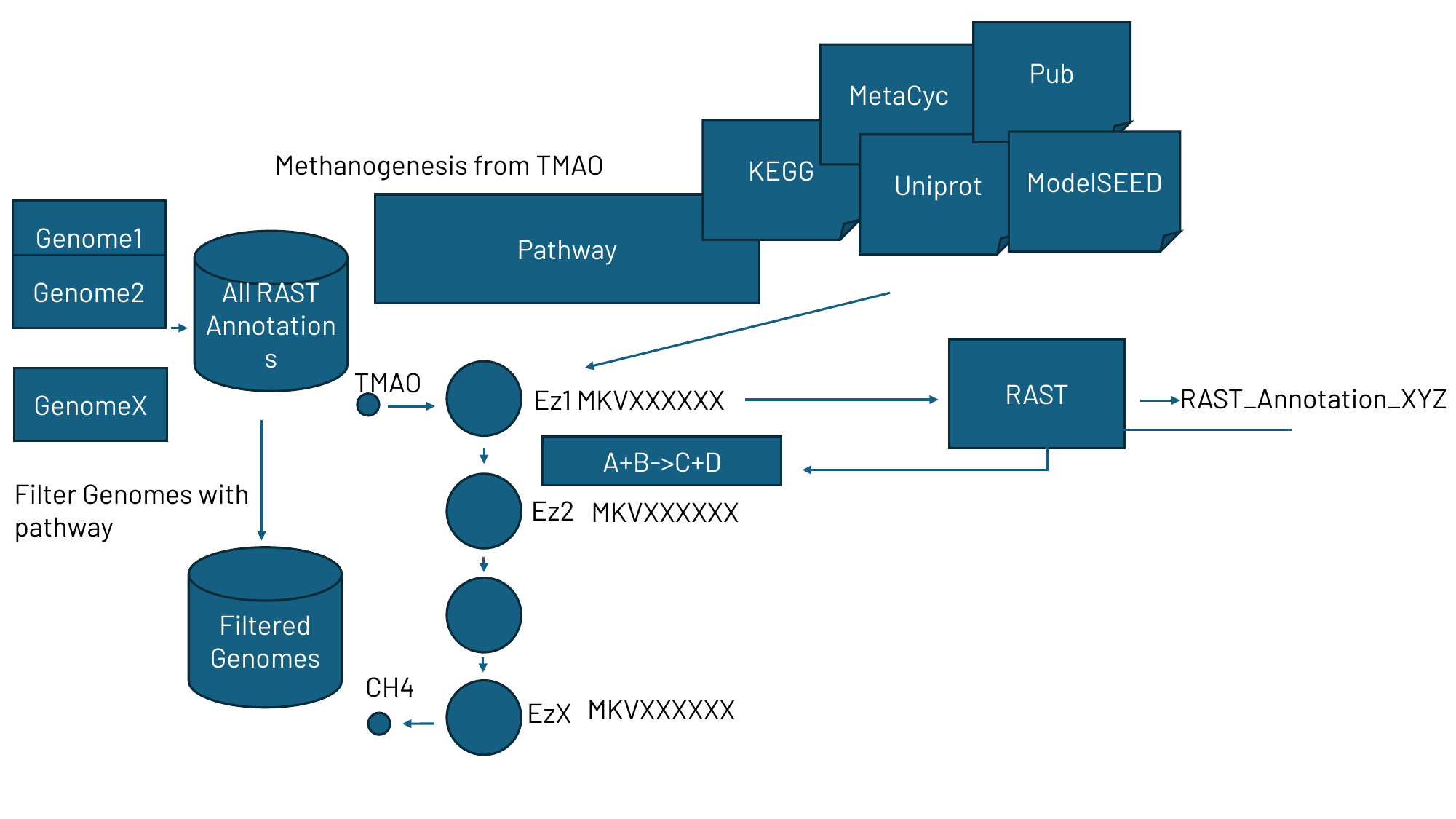

Pub
MetaCyc
KEGG
ModelSEED
Uniprot
Methanogenesis from TMAO
Pathway
Genome1
All RAST Annotations
Genome2
RAST
TMAO

GenomeX
RAST_Annotation_XYZ
Ez1
MKVXXXXXX

A+B->C+D
Filter Genomes with
pathway

Ez2
MKVXXXXXX
Filtered Genomes

CH4

MKVXXXXXX
EzX